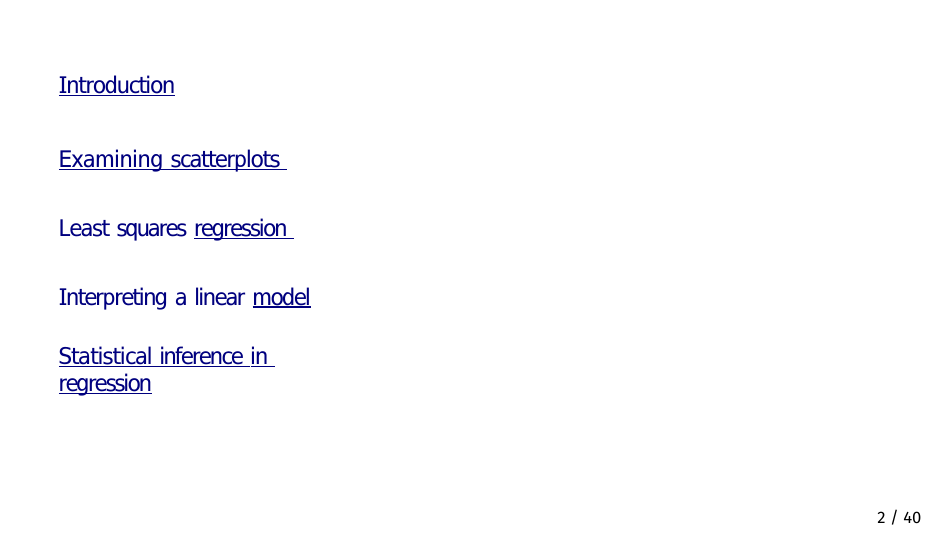

Introduction
Examining scatterplots  Least squares regression  Interpreting a linear model

Statistical inference in regression
2 / 40